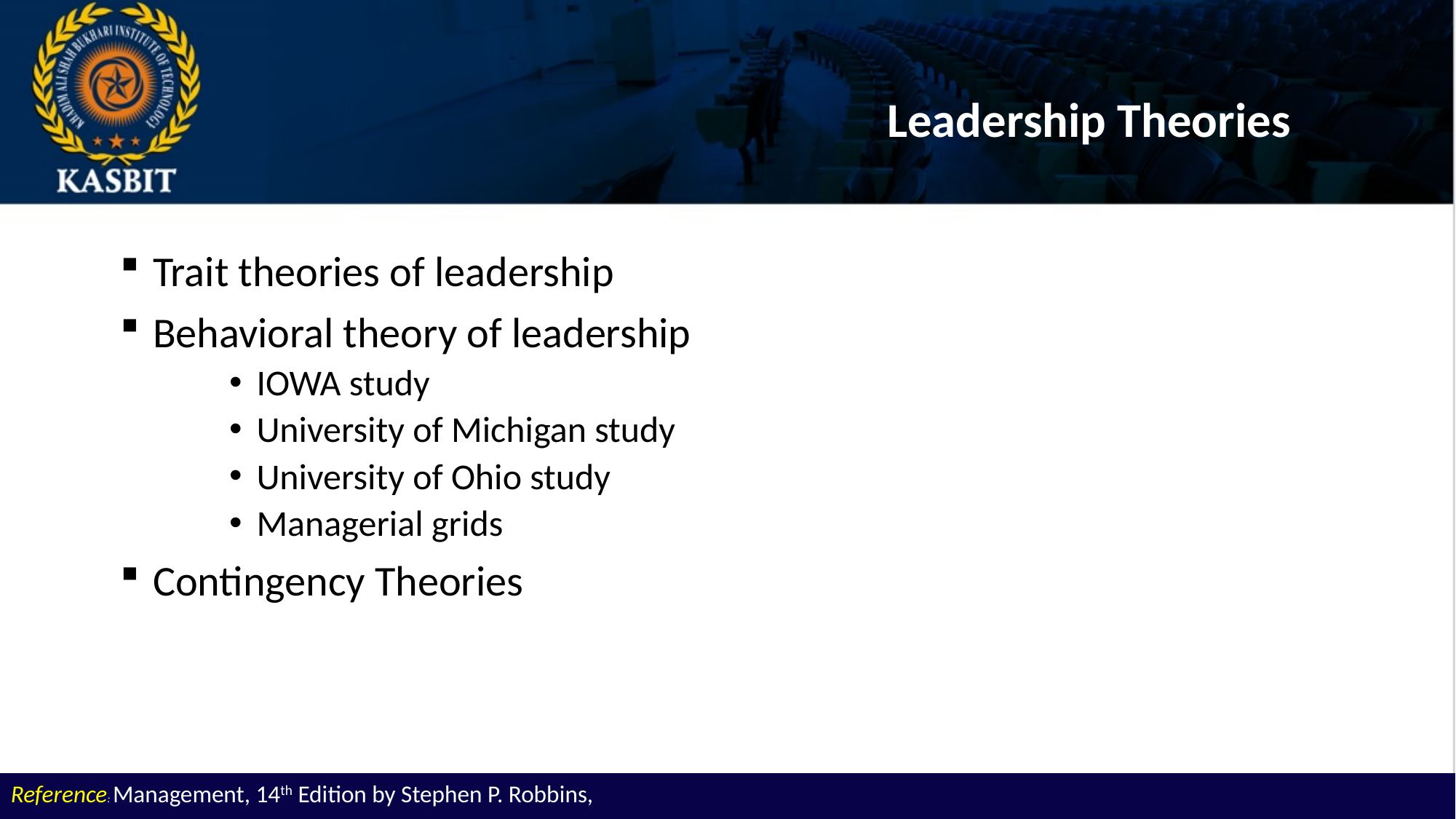

# Leadership Theories
Trait theories of leadership
Behavioral theory of leadership
IOWA study
University of Michigan study
University of Ohio study
Managerial grids
Contingency Theories
Reference: Management, 14th Edition by Stephen P. Robbins,